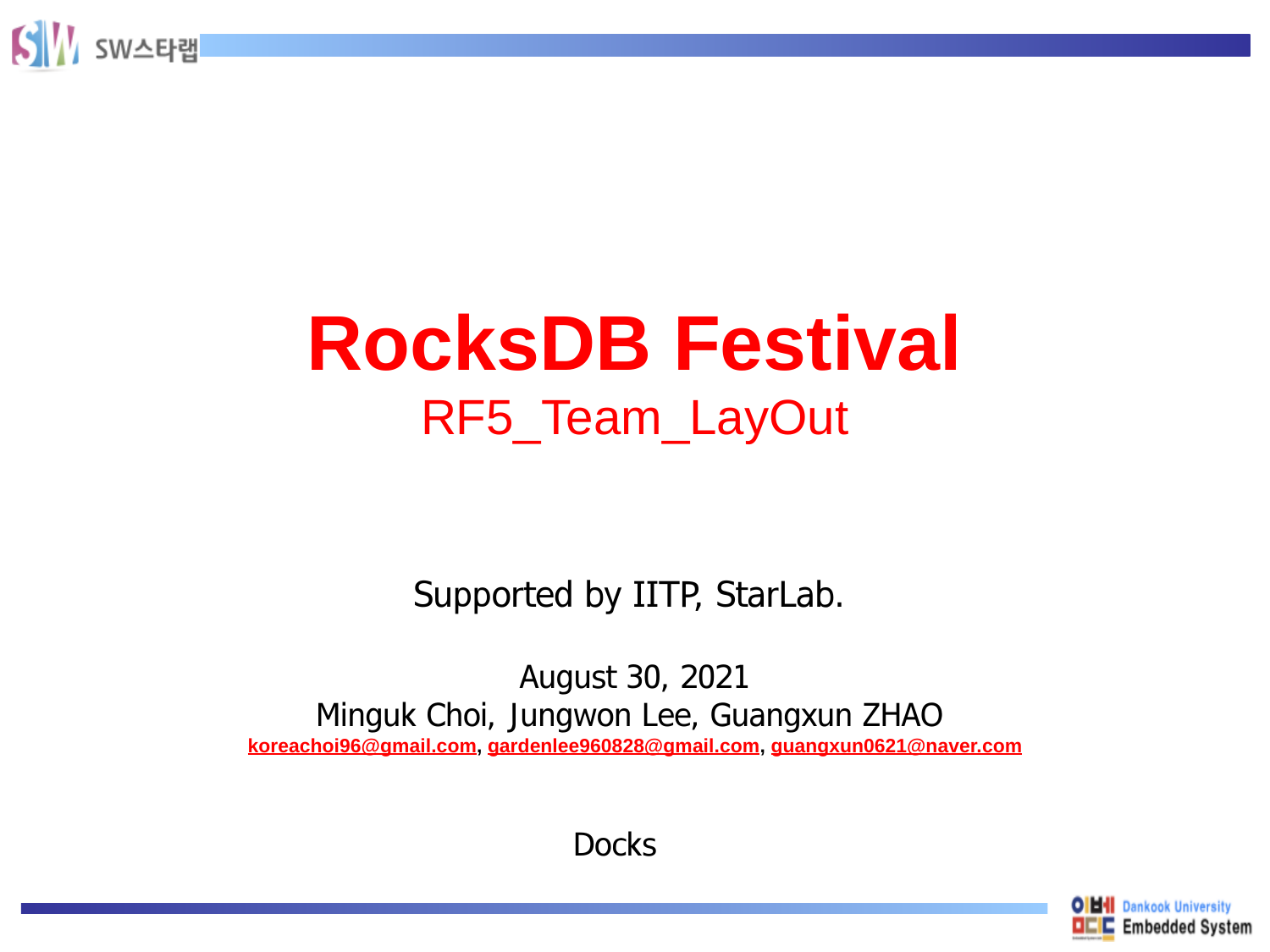

# RocksDB Festival RF5_Team_LayOut
Supported by IITP, StarLab.

August 30, 2021
Minguk Choi, Jungwon Lee, Guangxun ZHAO
koreachoi96@gmail.com, gardenlee960828@gmail.com, guangxun0621@naver.com

Docks